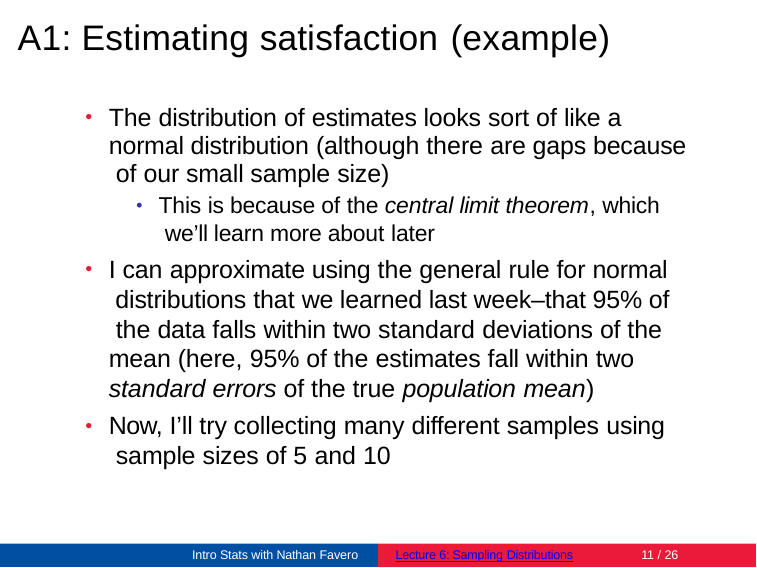

# A1: Estimating satisfaction (example)
The distribution of estimates looks sort of like a  normal distribution (although there are gaps because  of our small sample size)
This is because of the central limit theorem, which  we’ll learn more about later
I can approximate using the general rule for normal  distributions that we learned last week–that 95% of  the data falls within two standard deviations of the  mean (here, 95% of the estimates fall within two  standard errors of the true population mean)
Now, I’ll try collecting many different samples using  sample sizes of 5 and 10

Intro Stats with Nathan Favero
Lecture 6: Sampling Distributions
11 / 26